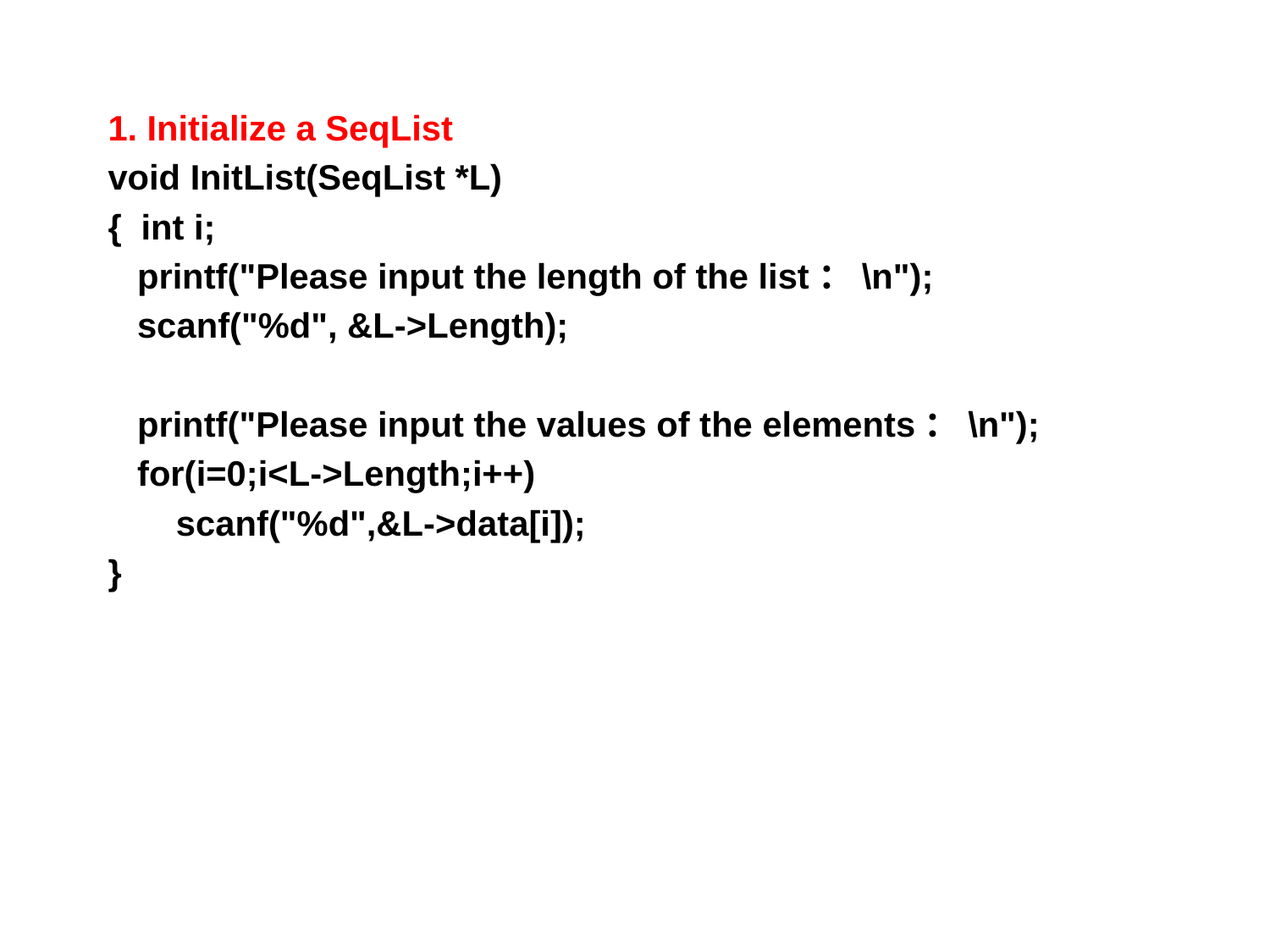

1. Initialize a SeqList
void InitList(SeqList *L)
{  int i;
   printf("Please input the length of the list：\n");
   scanf("%d", &L->Length);

   printf("Please input the values of the elements：\n");
   for(i=0;i<L->Length;i++)
       scanf("%d",&L->data[i]);
}